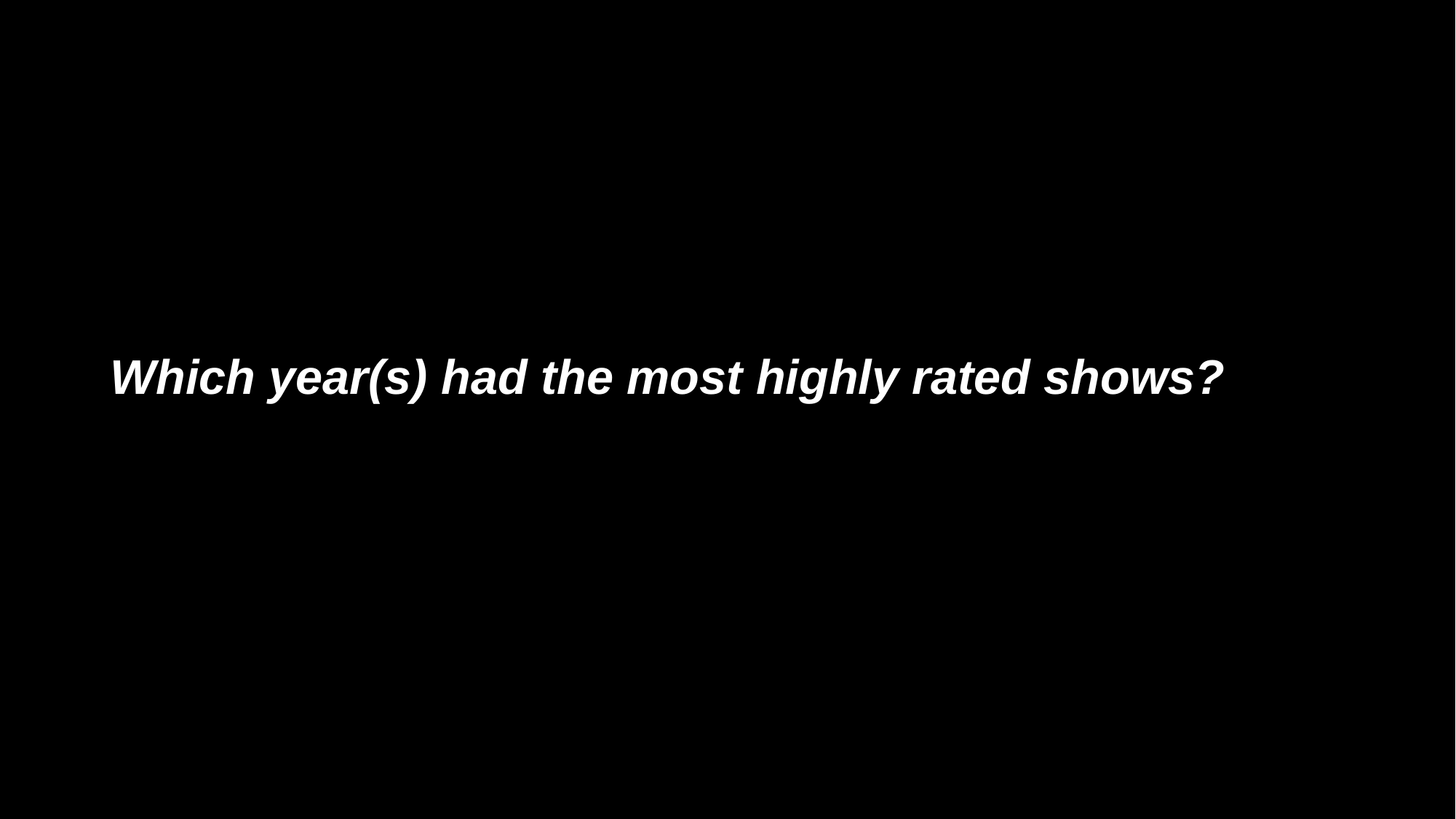

# Which year(s) had the most highly rated shows?